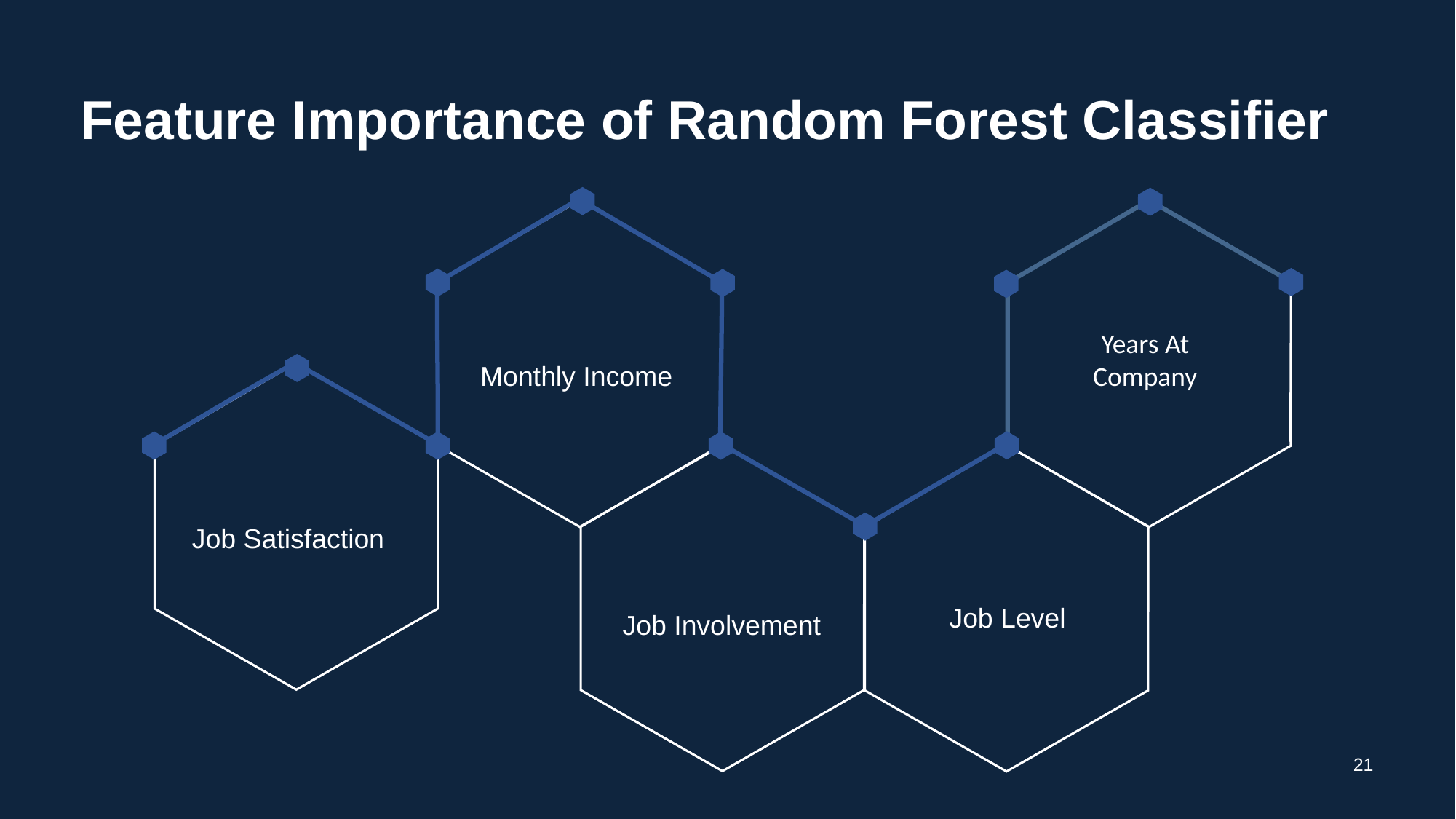

# Feature Importance of Random Forest Classifier
Monthly Income
Years At Company
Job Satisfaction
Job Level
Job Involvement
21